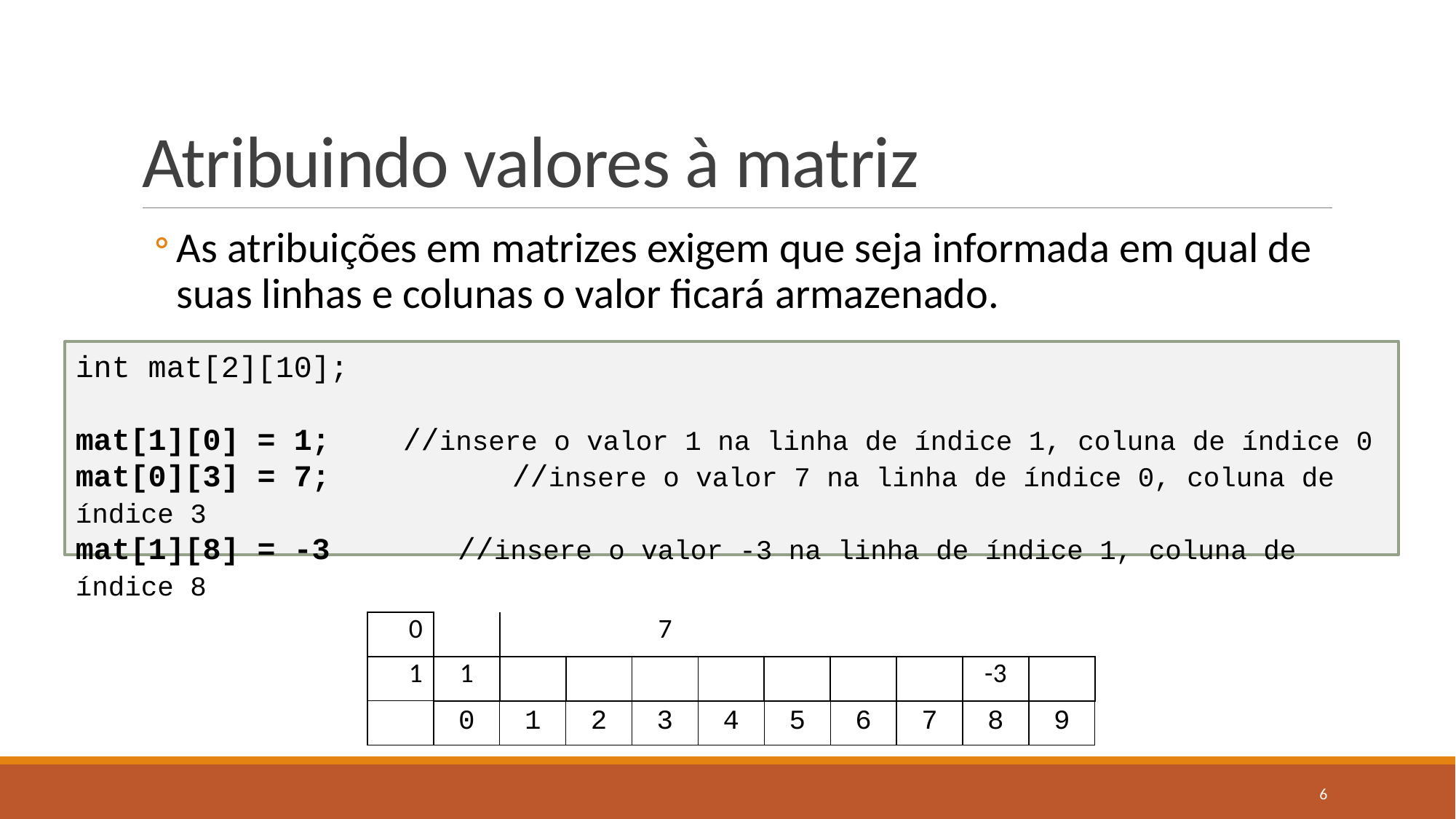

# Atribuindo valores à matriz
As atribuições em matrizes exigem que seja informada em qual de suas linhas e colunas o valor ficará armazenado.

int mat[2][10];

mat[1][0] = 1;    //insere o valor 1 na linha de índice 1, coluna de índice 0
mat[0][3] = 7;		//insere o valor 7 na linha de índice 0, coluna de índice 3
mat[1][8] = -3	   //insere o valor -3 na linha de índice 1, coluna de índice 8
| 0 |  |  |  | 7 |  |  |  |  |  |  |
| --- | --- | --- | --- | --- | --- | --- | --- | --- | --- | --- |
| 1 | 1 |  |  |  |  |  |  |  | -3 |  |
|  | 0 | 1 | 2 | 3 | 4 | 5 | 6 | 7 | 8 | 9 |
6